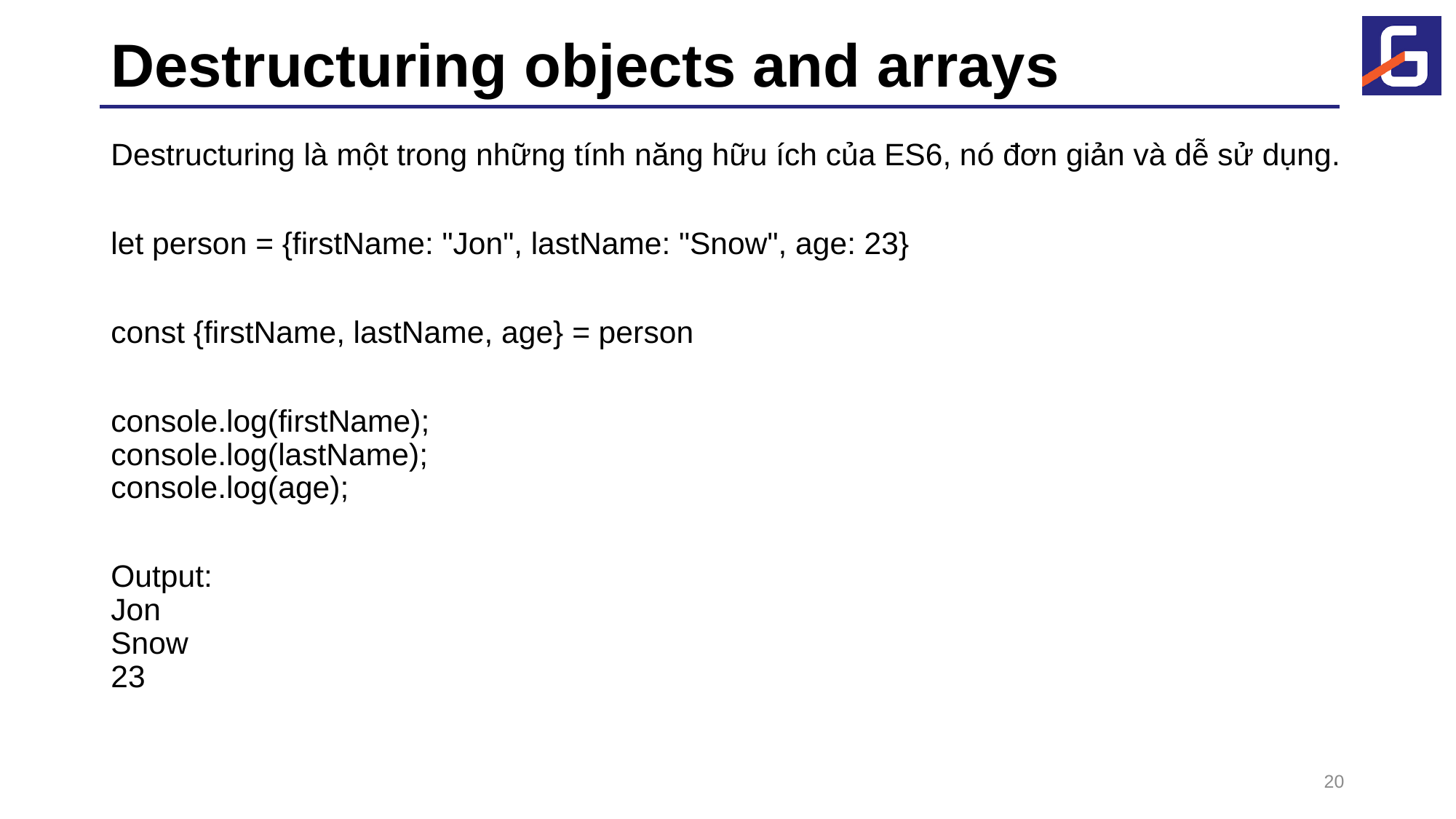

# Destructuring objects and arrays
Destructuring là một trong những tính năng hữu ích của ES6, nó đơn giản và dễ sử dụng.

let person = {firstName: "Jon", lastName: "Snow", age: 23}

const {firstName, lastName, age} = person

console.log(firstName);
console.log(lastName);
console.log(age);

Output:
Jon
Snow
23
20